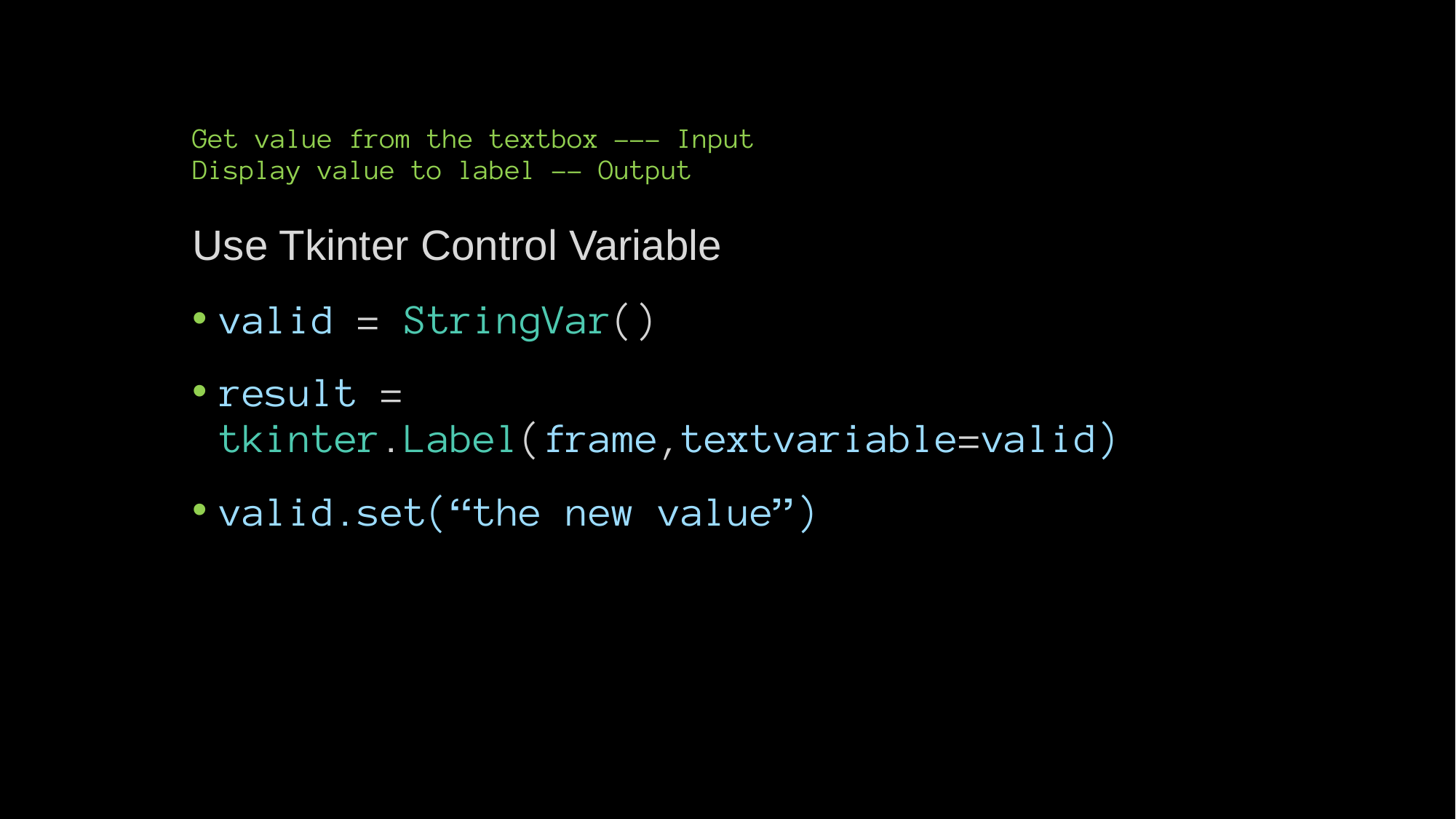

# Get value from the textbox --- Input Display value to label -- Output
Use Tkinter Control Variable
valid = StringVar()
result = tkinter.Label(frame,textvariable=valid)
valid.set(“the new value”)